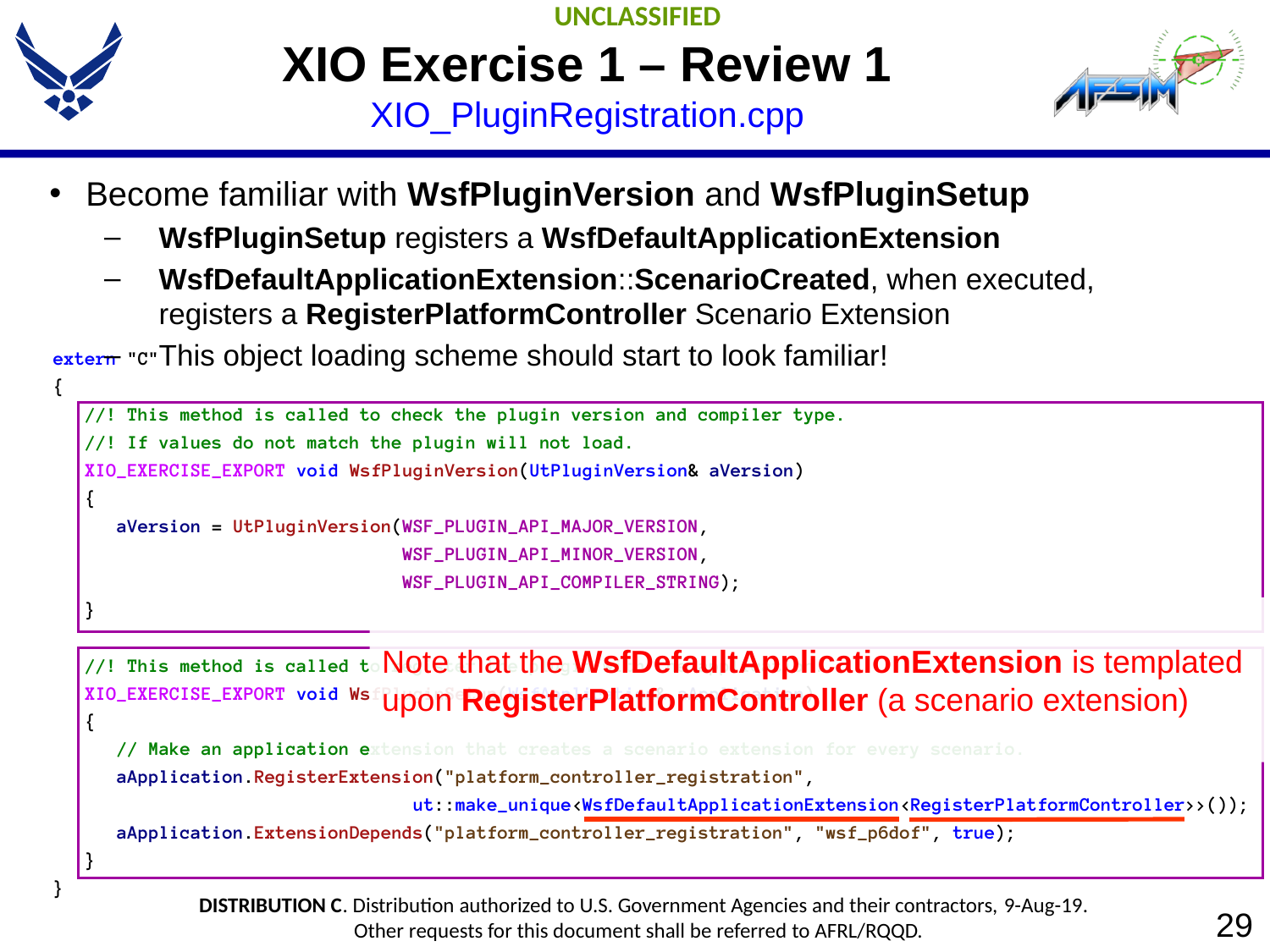

# XIO Exercise 1 – Review 1 XIO_PluginRegistration.cpp
Become familiar with WsfPluginVersion and WsfPluginSetup
WsfPluginSetup registers a WsfDefaultApplicationExtension
WsfDefaultApplicationExtension::ScenarioCreated, when executed, registers a RegisterPlatformController Scenario Extension
This object loading scheme should start to look familiar!

extern "C"
{
   //! This method is called to check the plugin version and compiler type.
   //! If values do not match the plugin will not load.
   XIO_EXERCISE_EXPORT void WsfPluginVersion(UtPluginVersion& aVersion)
   {
      aVersion = UtPluginVersion(WSF_PLUGIN_API_MAJOR_VERSION,
                                 WSF_PLUGIN_API_MINOR_VERSION,
                                 WSF_PLUGIN_API_COMPILER_STRING);
   }

   //! This method is called to register the plugin with the application.
   XIO_EXERCISE_EXPORT void WsfPluginSetup(WsfApplication& aApplication)
   {
      // Make an application extension that creates a scenario extension for every scenario.
      aApplication.RegisterExtension("platform_controller_registration",
                                  ut::make_unique<WsfDefaultApplicationExtension<RegisterPlatformController>>());
      aApplication.ExtensionDepends("platform_controller_registration", "wsf_p6dof", true);
   }
}

Note that the WsfDefaultApplicationExtension is templated
upon RegisterPlatformController (a scenario extension)